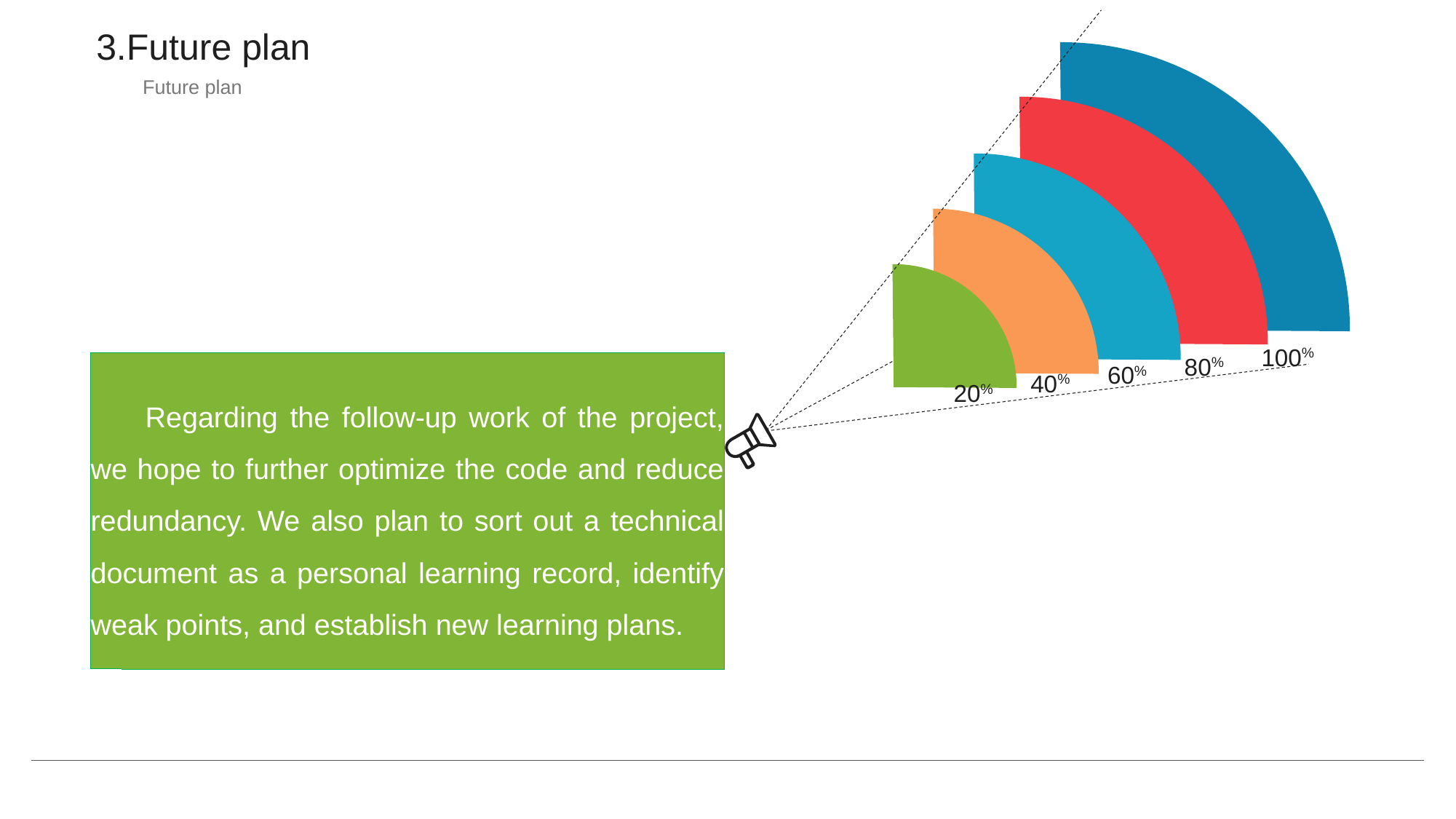

# 3.Future plan

        Future plan

100%
80%
Regarding the follow-up work of the project, we hope to further optimize the code and reduce redundancy. We also plan to sort out a technical document as a personal learning record, identify weak points, and establish new learning plans.
60%
40%
20%